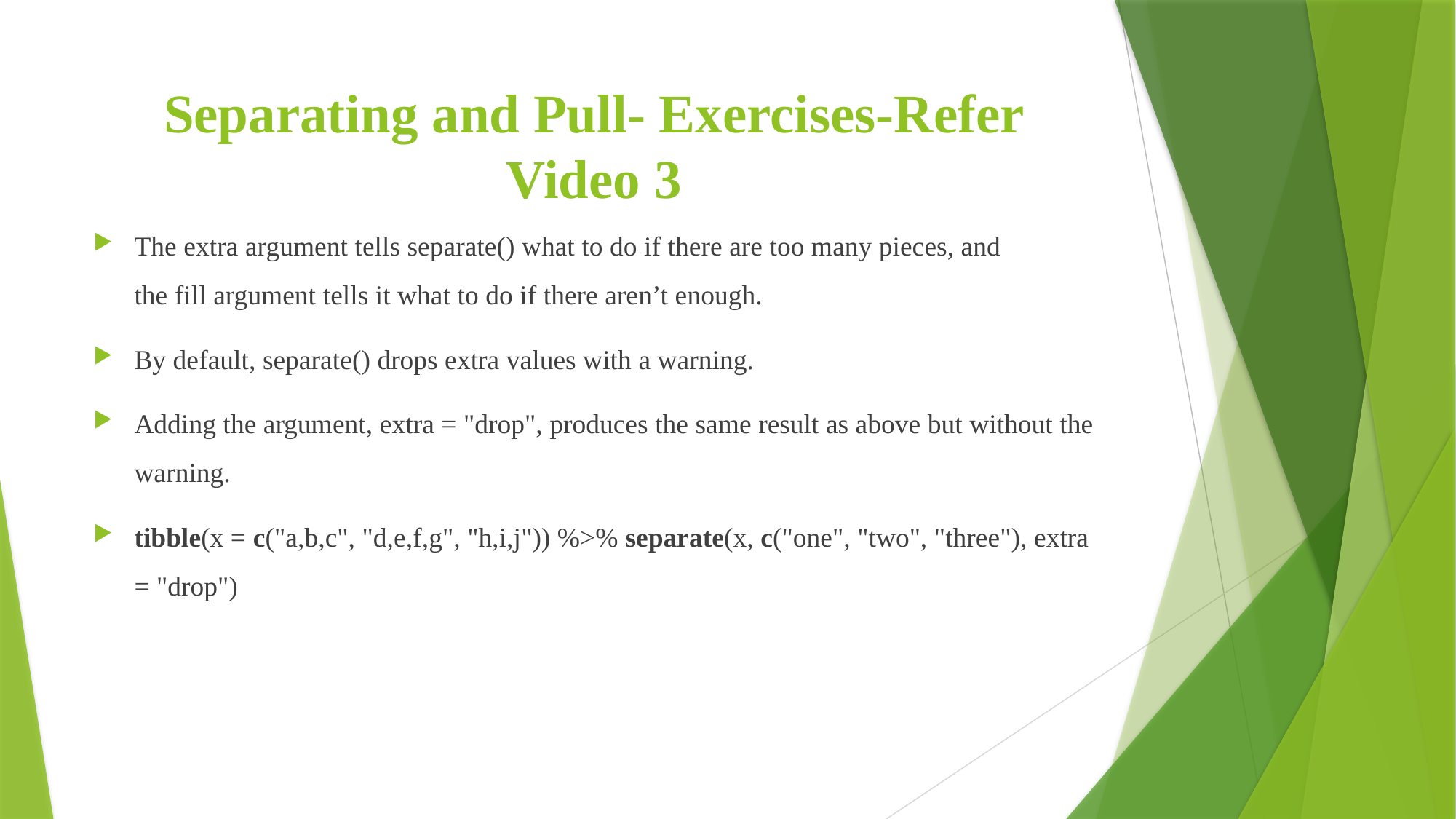

# Separating and Pull- Exercises-Refer Video 3
The extra argument tells separate() what to do if there are too many pieces, and the fill argument tells it what to do if there aren’t enough.
By default, separate() drops extra values with a warning.
Adding the argument, extra = "drop", produces the same result as above but without the warning.
tibble(x = c("a,b,c", "d,e,f,g", "h,i,j")) %>% separate(x, c("one", "two", "three"), extra = "drop")